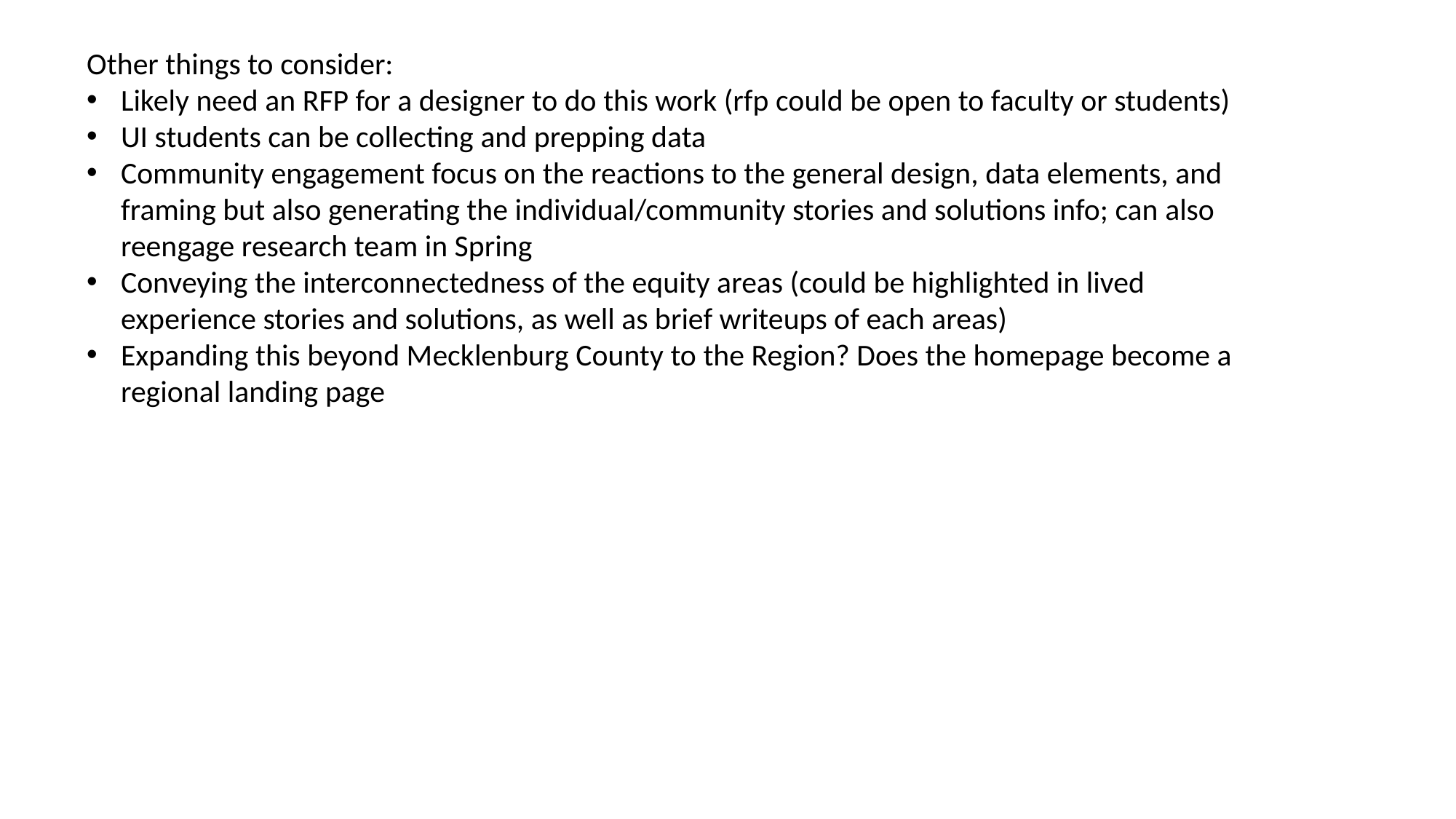

Other things to consider:
Likely need an RFP for a designer to do this work (rfp could be open to faculty or students)
UI students can be collecting and prepping data
Community engagement focus on the reactions to the general design, data elements, and framing but also generating the individual/community stories and solutions info; can also reengage research team in Spring
Conveying the interconnectedness of the equity areas (could be highlighted in lived experience stories and solutions, as well as brief writeups of each areas)
Expanding this beyond Mecklenburg County to the Region? Does the homepage become a regional landing page